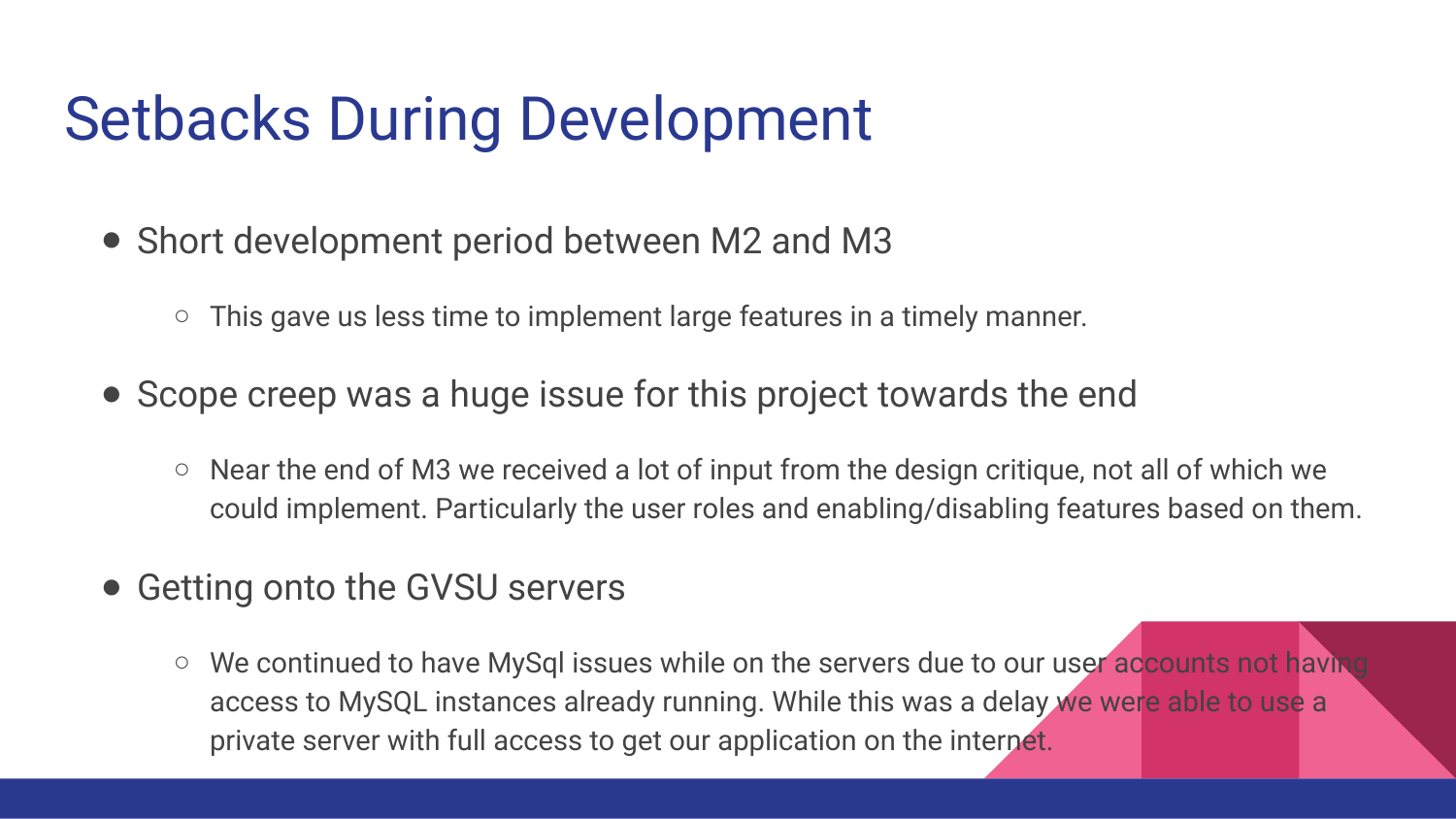

# Setbacks During Development
Short development period between M2 and M3
This gave us less time to implement large features in a timely manner.
Scope creep was a huge issue for this project towards the end
Near the end of M3 we received a lot of input from the design critique, not all of which we could implement. Particularly the user roles and enabling/disabling features based on them.
Getting onto the GVSU servers
We continued to have MySql issues while on the servers due to our user accounts not having access to MySQL instances already running. While this was a delay we were able to use a private server with full access to get our application on the internet.